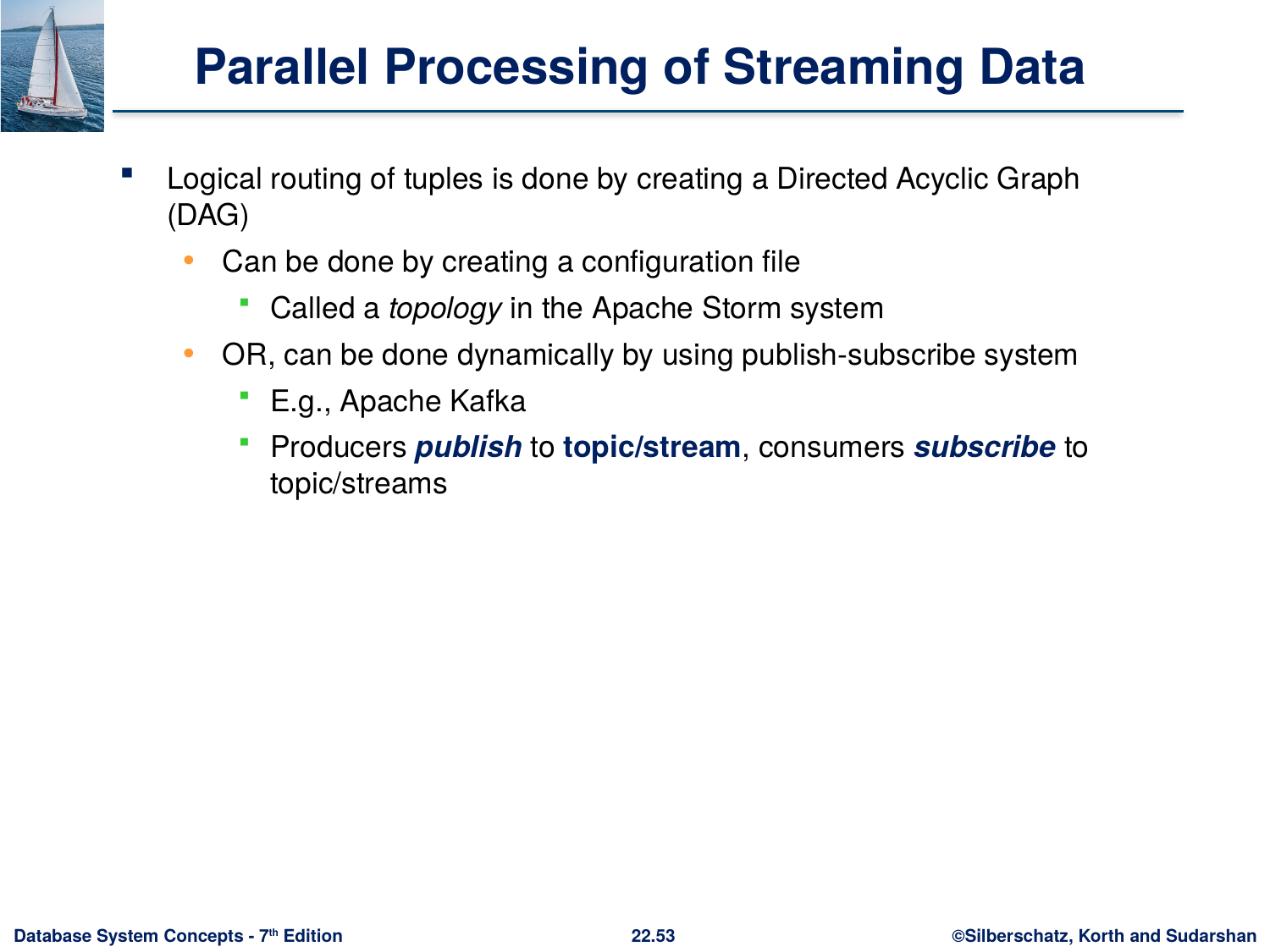

# Parallel Processing of Streaming Data
Logical routing of tuples is done by creating a Directed Acyclic Graph (DAG)
Can be done by creating a configuration file
Called a topology in the Apache Storm system
OR, can be done dynamically by using publish-subscribe system
E.g., Apache Kafka
Producers publish to topic/stream, consumers subscribe to topic/streams